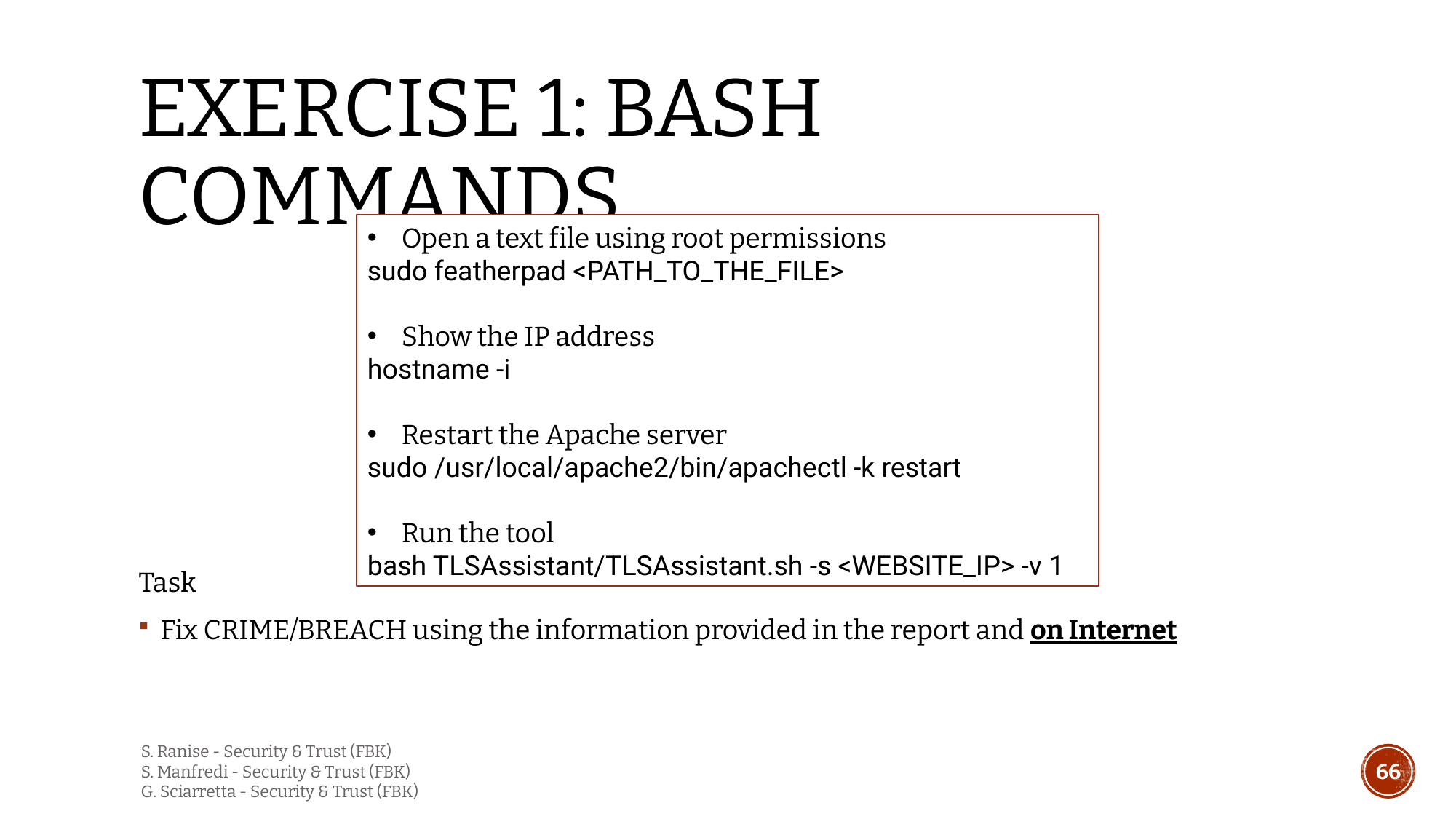

Exercise 1: bash commands
Steps
Start the VM
Log in (password: osboxes.org)
Run
sudo /usr/local/apache2/bin/apachectl -k start
bash TLSAssistant/TLSAssistant.sh -s <WEBSITE_IP> -v 2
Read the report stored in ~/Desktop/TLSAssistant/raw_reports/testssl_report.html
Task
Fix CRIME/BREACH using the information provided in the report and on Internet
Open a text file using root permissions
sudo featherpad <PATH_TO_THE_FILE>

Show the IP address
hostname -i

Restart the Apache server
sudo /usr/local/apache2/bin/apachectl -k restart

Run the tool
bash TLSAssistant/TLSAssistant.sh -s <WEBSITE_IP> -v 1
S. Ranise - Security & Trust (FBK)
S. Manfredi - Security & Trust (FBK)
G. Sciarretta - Security & Trust (FBK)
66